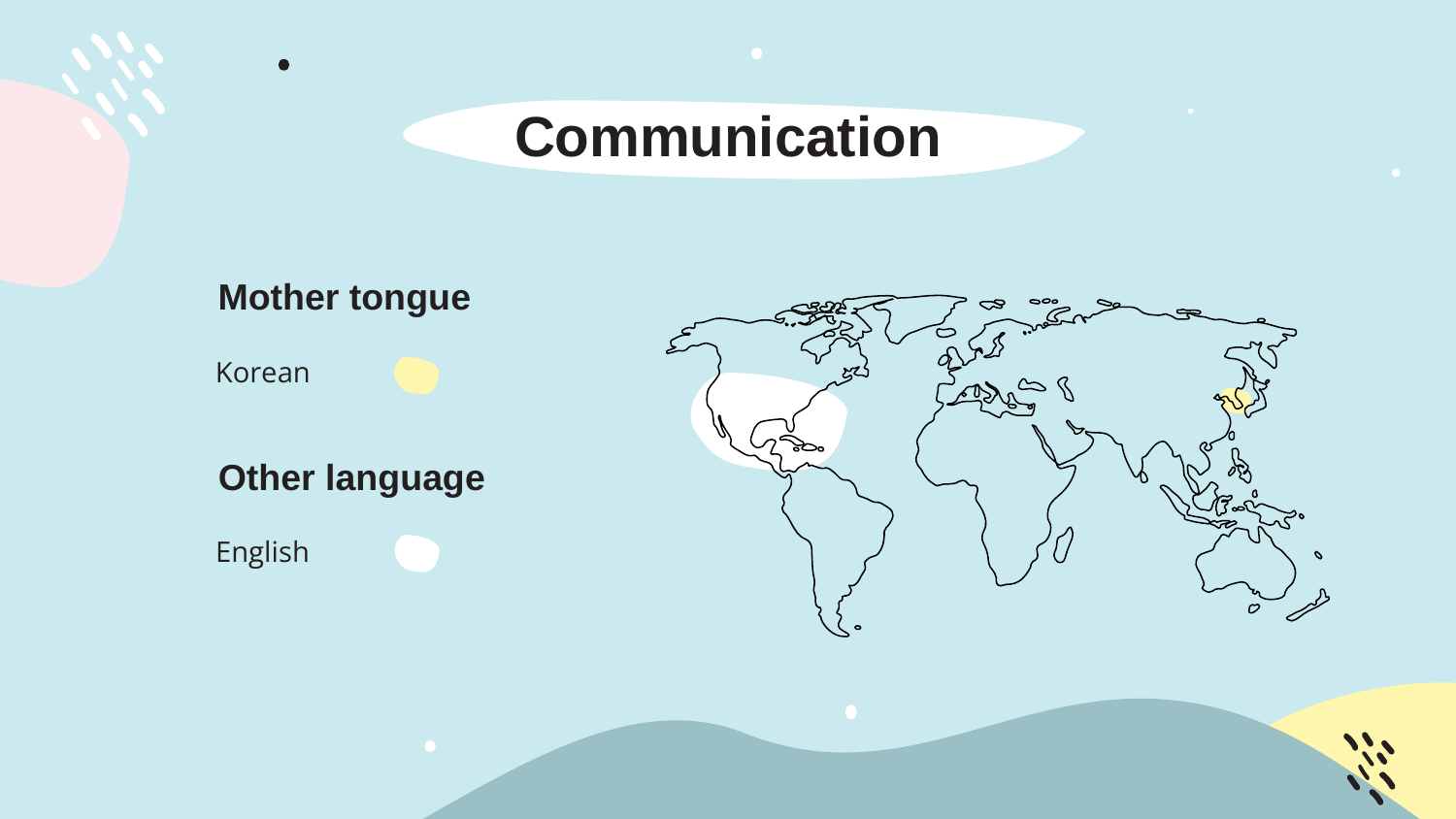

# Communication

Mother tongue

Korean

Other language
English